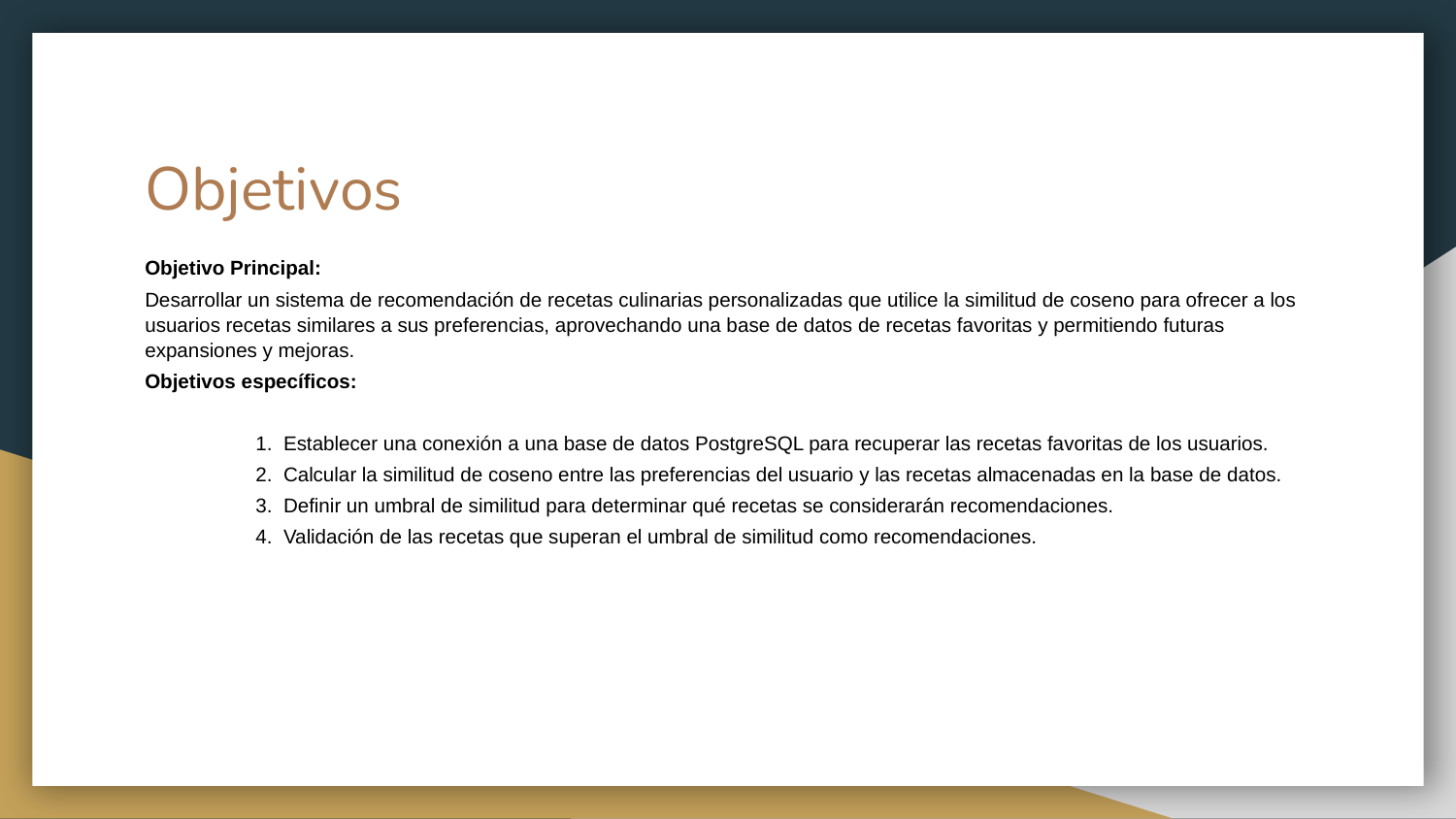

# Objetivos
Objetivo Principal:
Desarrollar un sistema de recomendación de recetas culinarias personalizadas que utilice la similitud de coseno para ofrecer a los usuarios recetas similares a sus preferencias, aprovechando una base de datos de recetas favoritas y permitiendo futuras expansiones y mejoras.
Objetivos específicos:

1.  Establecer una conexión a una base de datos PostgreSQL para recuperar las recetas favoritas de los usuarios.
2.  Calcular la similitud de coseno entre las preferencias del usuario y las recetas almacenadas en la base de datos.
3.  Definir un umbral de similitud para determinar qué recetas se considerarán recomendaciones.
4.  Validación de las recetas que superan el umbral de similitud como recomendaciones.